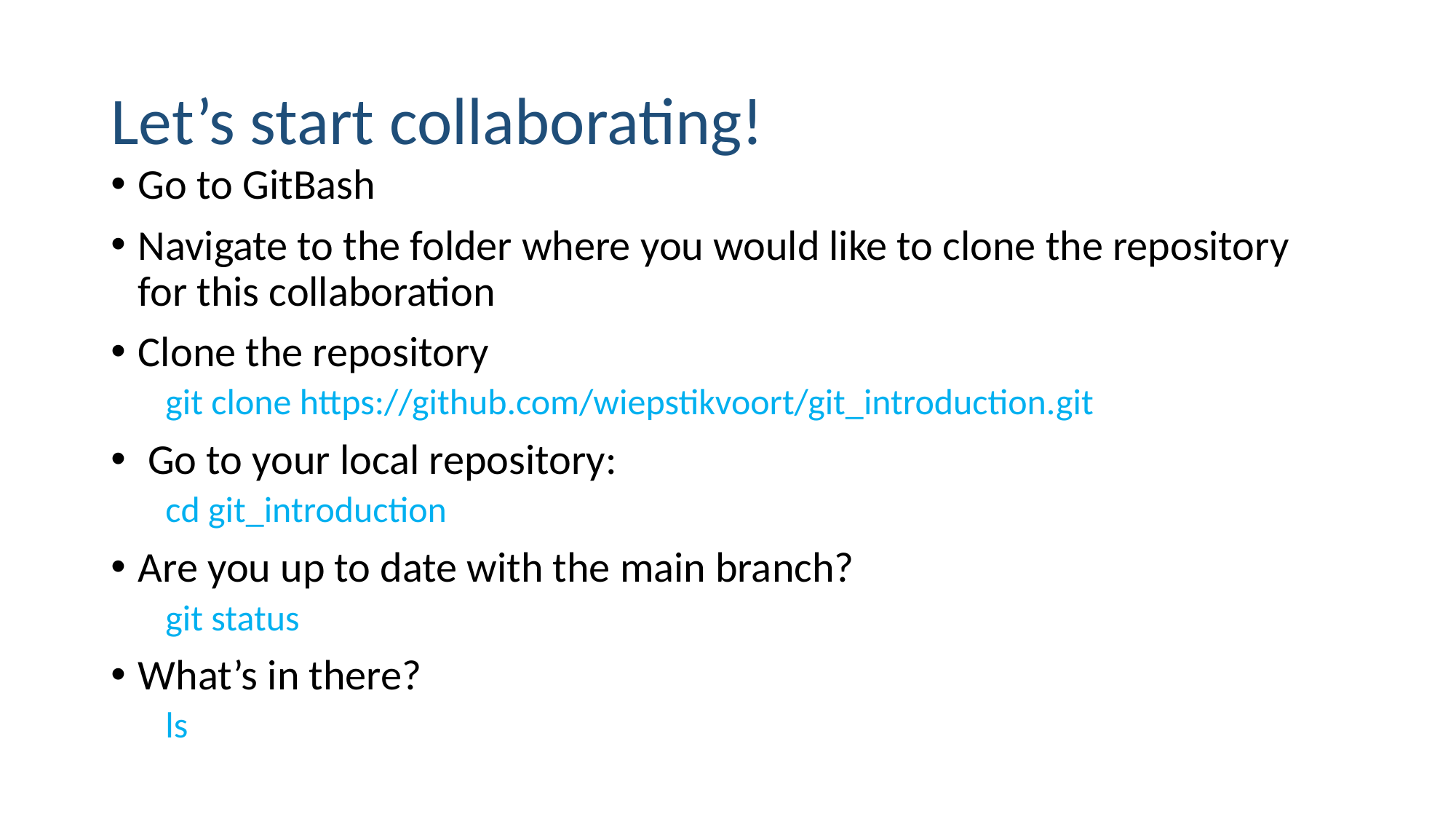

# Let’s start collaborating!
Go to GitBash
Navigate to the folder where you would like to clone the repository for this collaboration
Clone the repository
git clone https://github.com/wiepstikvoort/git_introduction.git
 Go to your local repository:
cd git_introduction
Are you up to date with the main branch?
git status
What’s in there?
ls